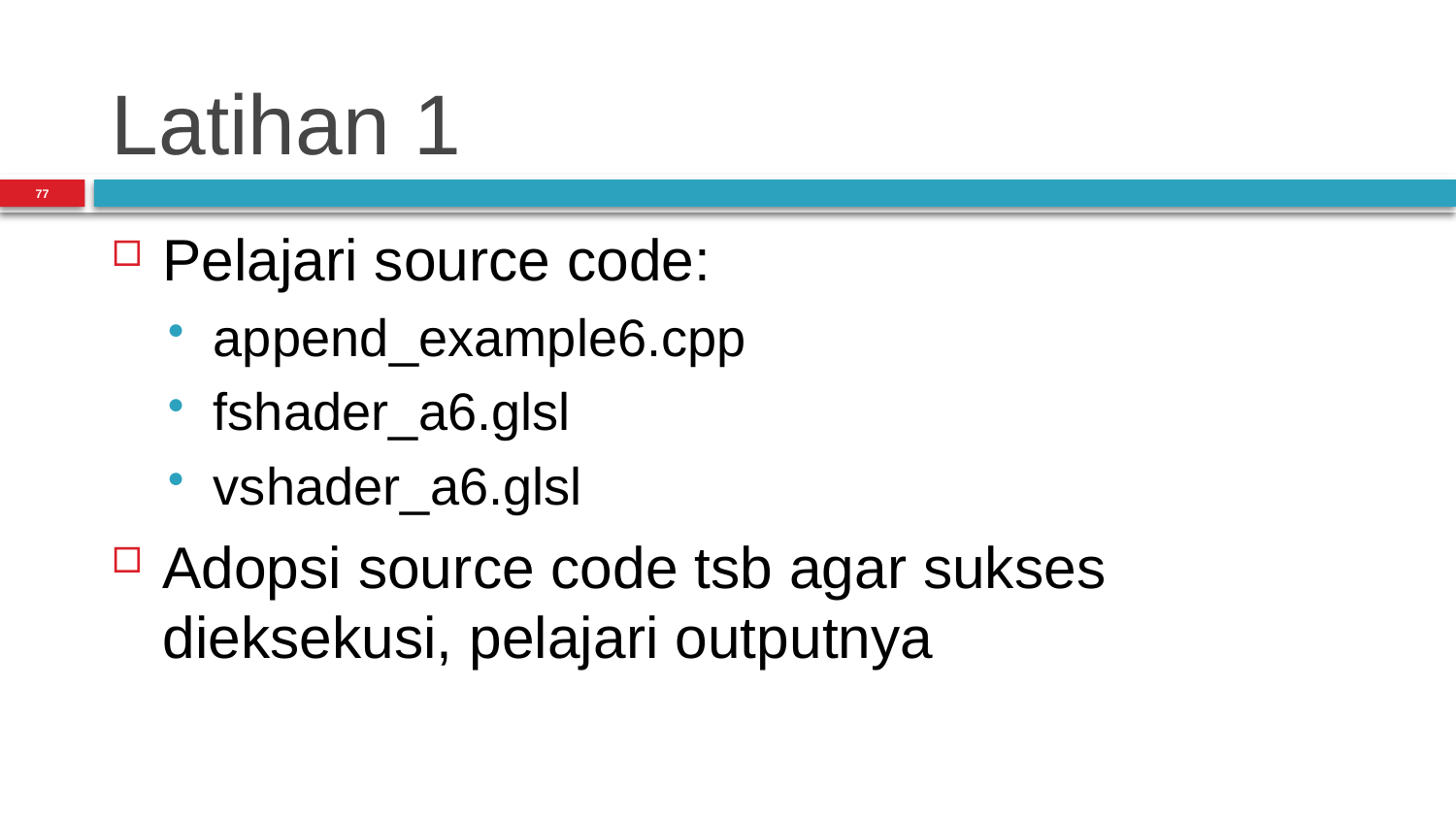

# Latihan 1
77
Pelajari source code:
append_example6.cpp
fshader_a6.glsl
vshader_a6.glsl
Adopsi source code tsb agar sukses dieksekusi, pelajari outputnya